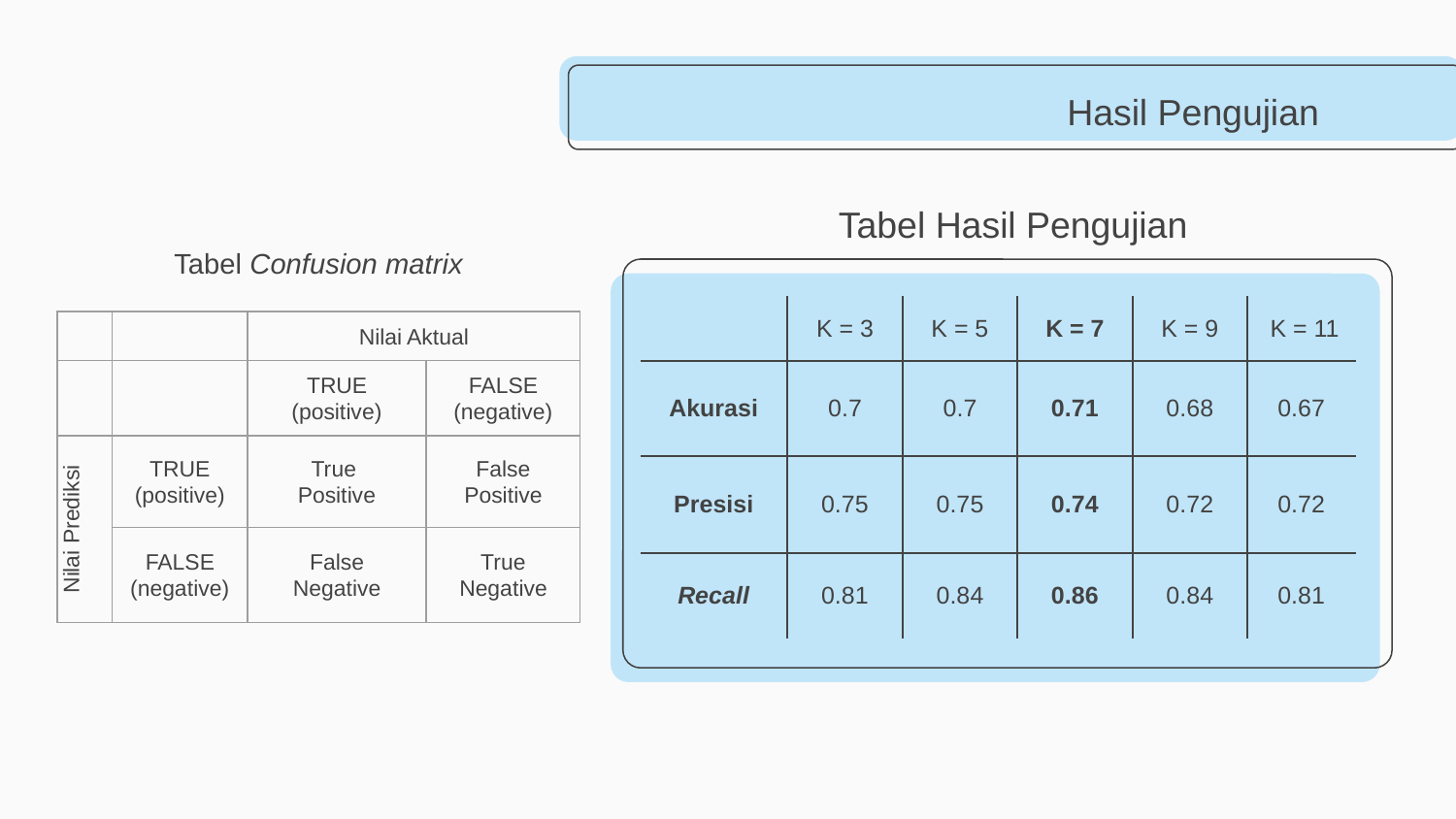

# Hasil Pengujian
Tabel Hasil Pengujian
Tabel Confusion matrix

|  | K = 3 | K = 5 | K = 7 | K = 9 | K = 11 |
| --- | --- | --- | --- | --- | --- |
| Akurasi | 0.7 | 0.7 | 0.71 | 0.68 | 0.67 |
| Presisi | 0.75 | 0.75 | 0.74 | 0.72 | 0.72 |
| Recall | 0.81 | 0.84 | 0.86 | 0.84 | 0.81 |
|  |  | Nilai Aktual |  |
| --- | --- | --- | --- |
|  |  | TRUE (positive) | FALSE (negative) |
| Nilai Prediksi | TRUE (positive) | True Positive | False Positive |
|  | FALSE (negative) | False Negative | True Negative |